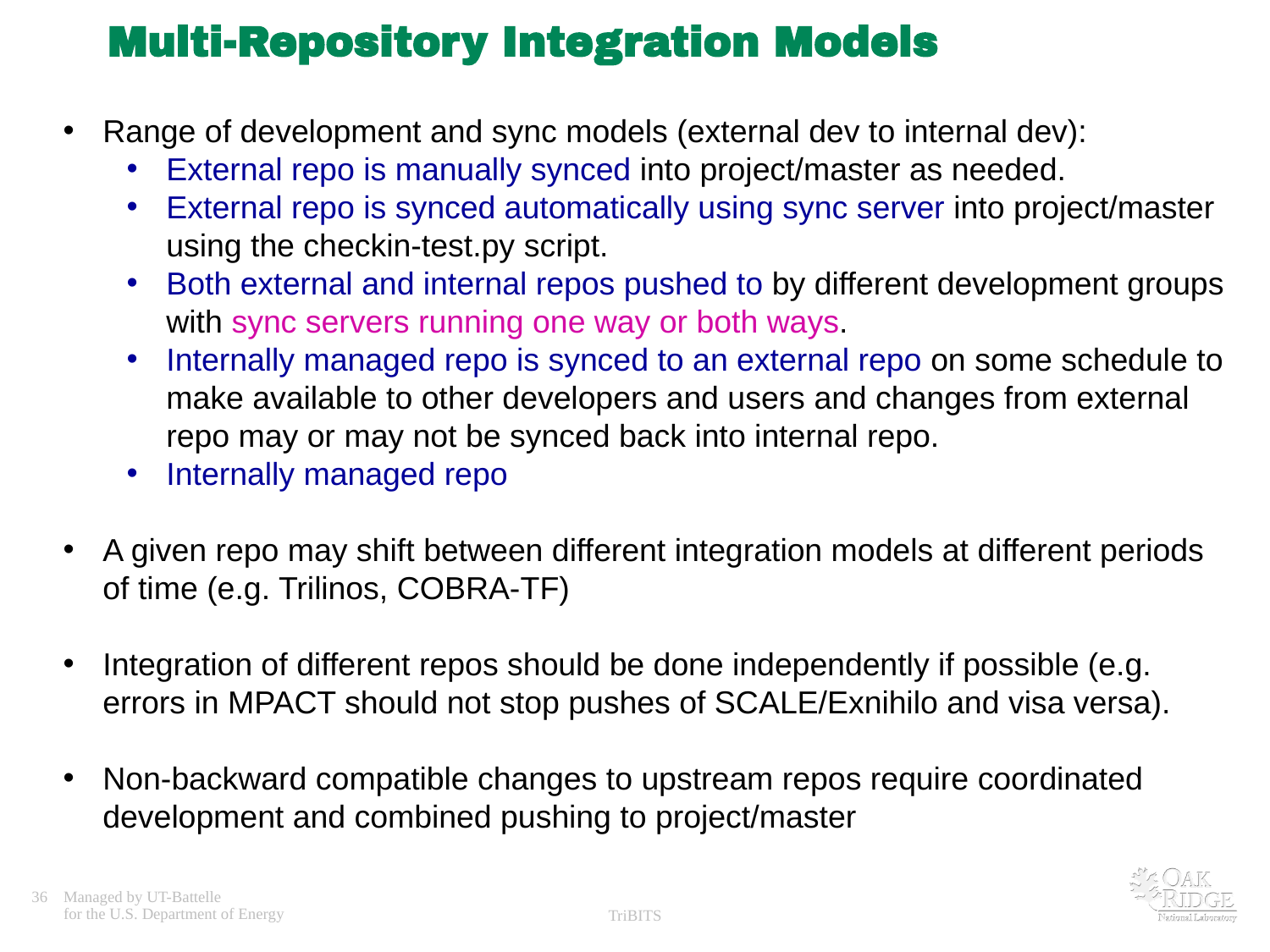

# Multi-Repository Integration Models
Range of development and sync models (external dev to internal dev):
External repo is manually synced into project/master as needed.
External repo is synced automatically using sync server into project/master using the checkin-test.py script.
Both external and internal repos pushed to by different development groups with sync servers running one way or both ways.
Internally managed repo is synced to an external repo on some schedule to make available to other developers and users and changes from external repo may or may not be synced back into internal repo.
Internally managed repo

A given repo may shift between different integration models at different periods of time (e.g. Trilinos, COBRA-TF)

Integration of different repos should be done independently if possible (e.g. errors in MPACT should not stop pushes of SCALE/Exnihilo and visa versa).

Non-backward compatible changes to upstream repos require coordinated development and combined pushing to project/master